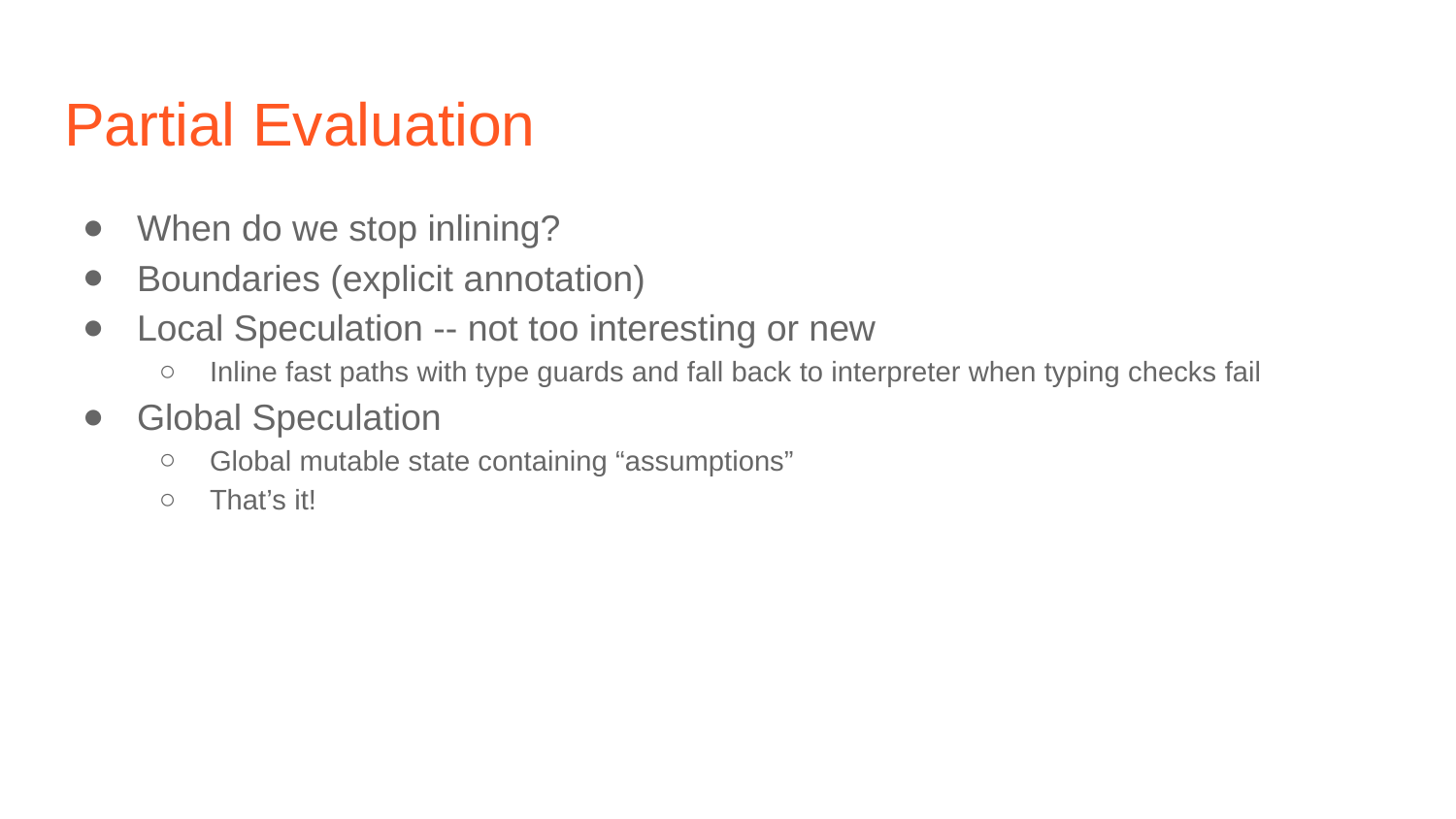

# Partial Evaluation
When do we stop inlining?
Boundaries (explicit annotation)
Local Speculation -- not too interesting or new
Inline fast paths with type guards and fall back to interpreter when typing checks fail
Global Speculation
Global mutable state containing “assumptions”
That’s it!